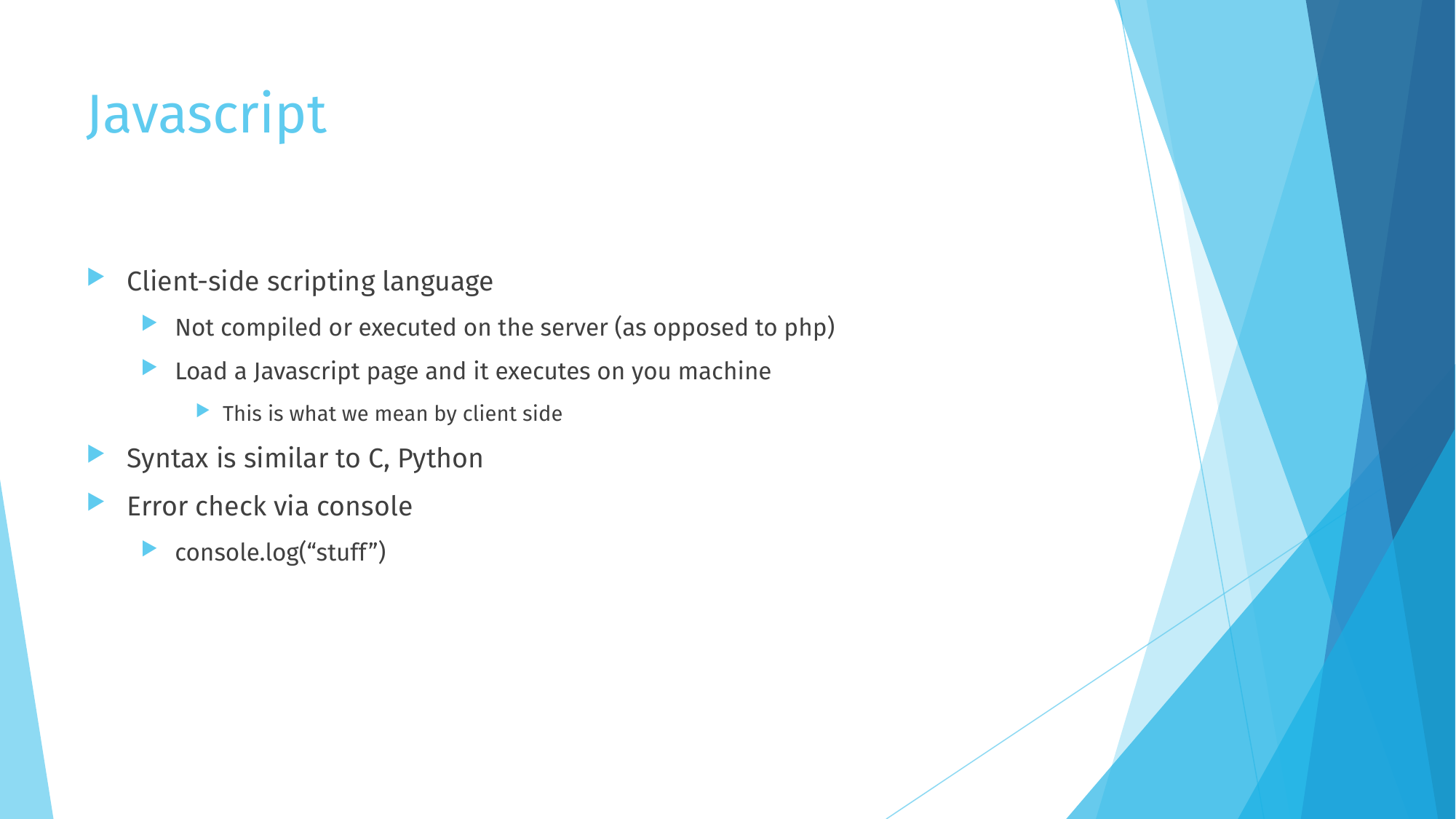

# Javascript
Client-side scripting language
Not compiled or executed on the server (as opposed to php)
Load a Javascript page and it executes on you machine
This is what we mean by client side
Syntax is similar to C, Python
Error check via console
console.log(“stuff”)